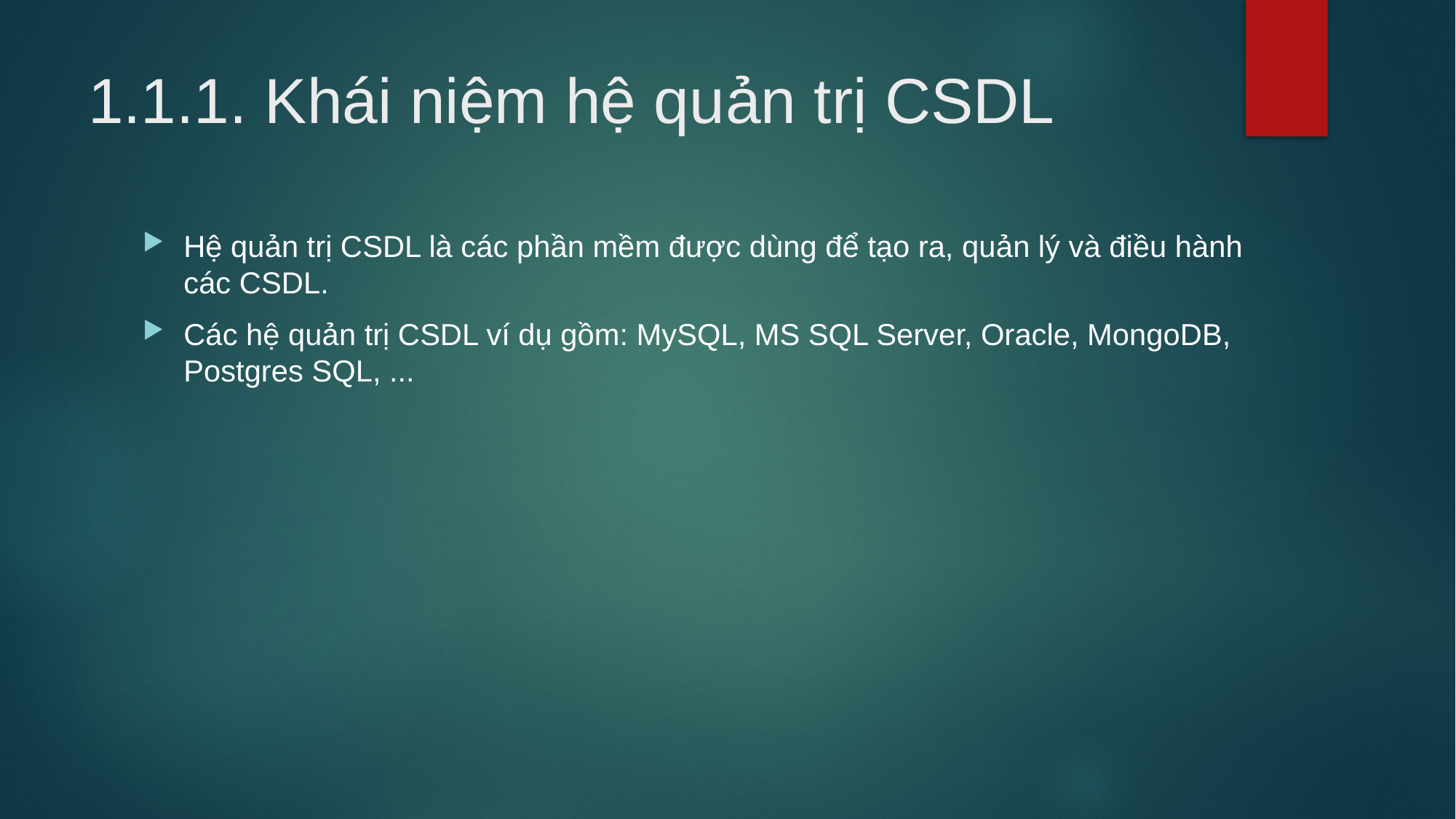

# 1.1.1. Khái niệm hệ quản trị CSDL
Hệ quản trị CSDL là các phần mềm được dùng để tạo ra, quản lý và điều hành các CSDL.
Các hệ quản trị CSDL ví dụ gồm: MySQL, MS SQL Server, Oracle, MongoDB, Postgres SQL, ...